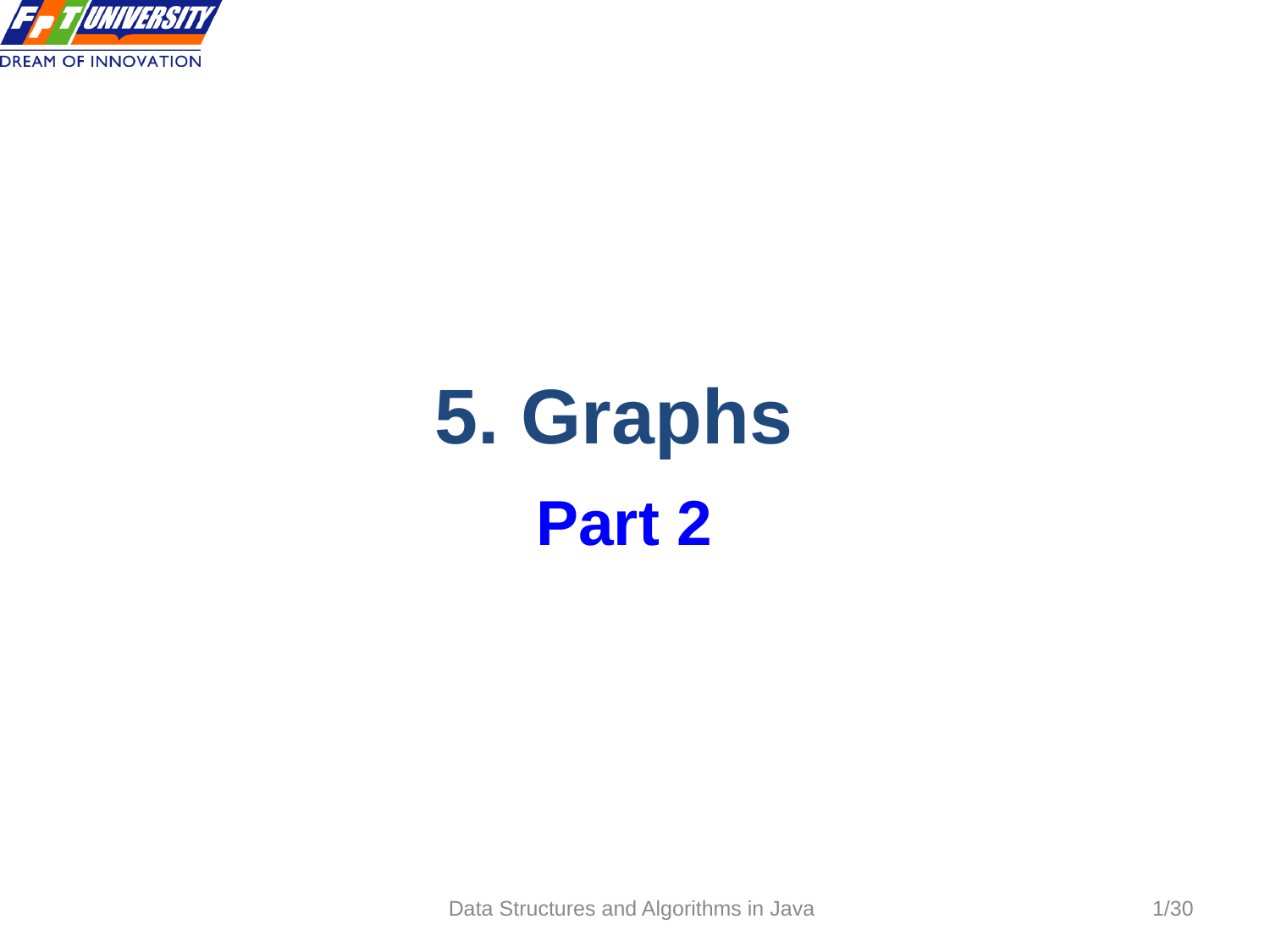

5. Graphs
Part 2
Data Structures and Algorithms in Java
1/30